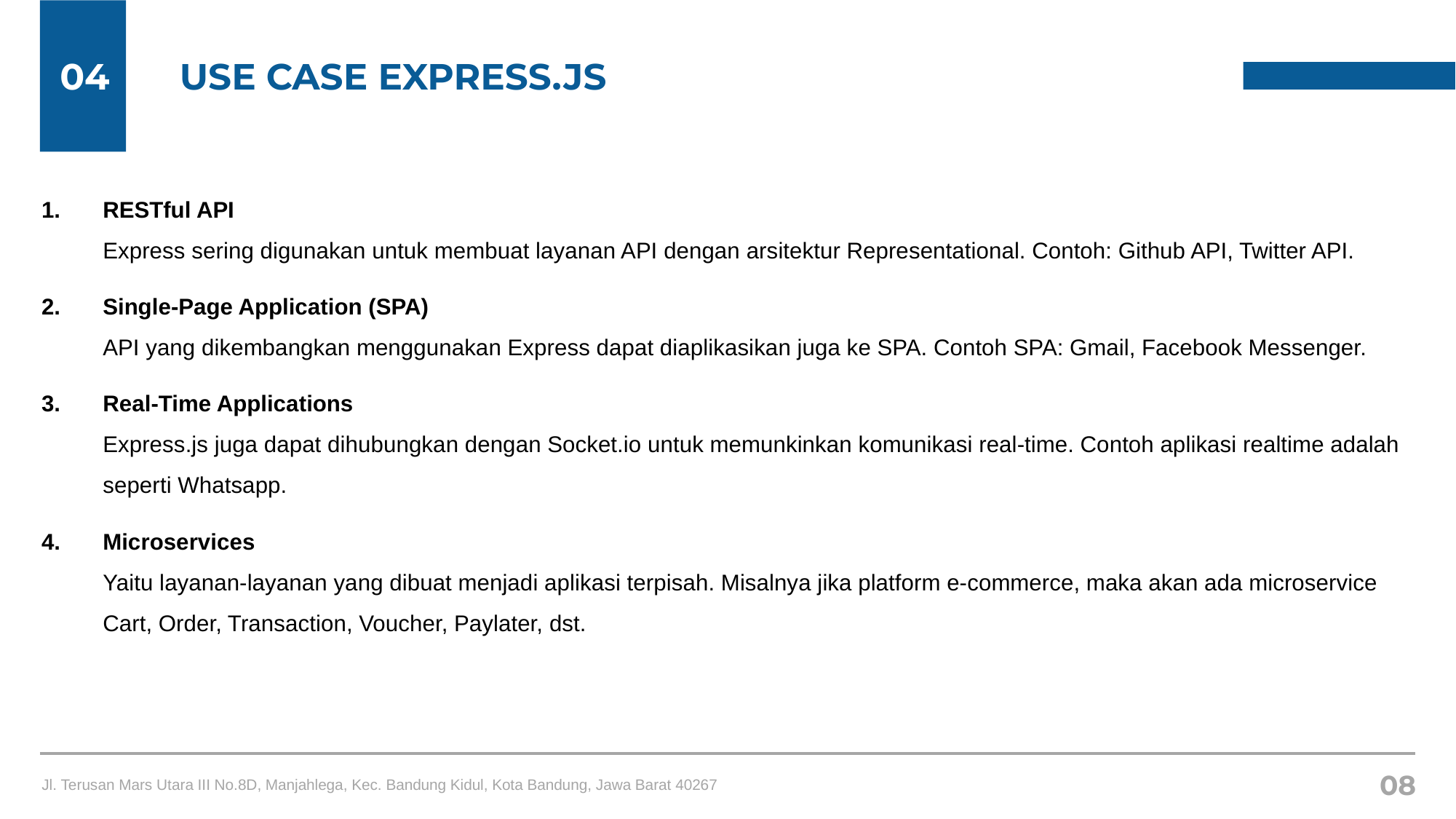

04
USE CASE EXPRESS.JS

RESTful API
Express sering digunakan untuk membuat layanan API dengan arsitektur Representational. Contoh: Github API, Twitter API.
Single-Page Application (SPA)
API yang dikembangkan menggunakan Express dapat diaplikasikan juga ke SPA. Contoh SPA: Gmail, Facebook Messenger.
Real-Time Applications
Express.js juga dapat dihubungkan dengan Socket.io untuk memunkinkan komunikasi real-time. Contoh aplikasi realtime adalah seperti Whatsapp.
Microservices
Yaitu layanan-layanan yang dibuat menjadi aplikasi terpisah. Misalnya jika platform e-commerce, maka akan ada microservice Cart, Order, Transaction, Voucher, Paylater, dst.
08
Jl. Terusan Mars Utara III No.8D, Manjahlega, Kec. Bandung Kidul, Kota Bandung, Jawa Barat 40267